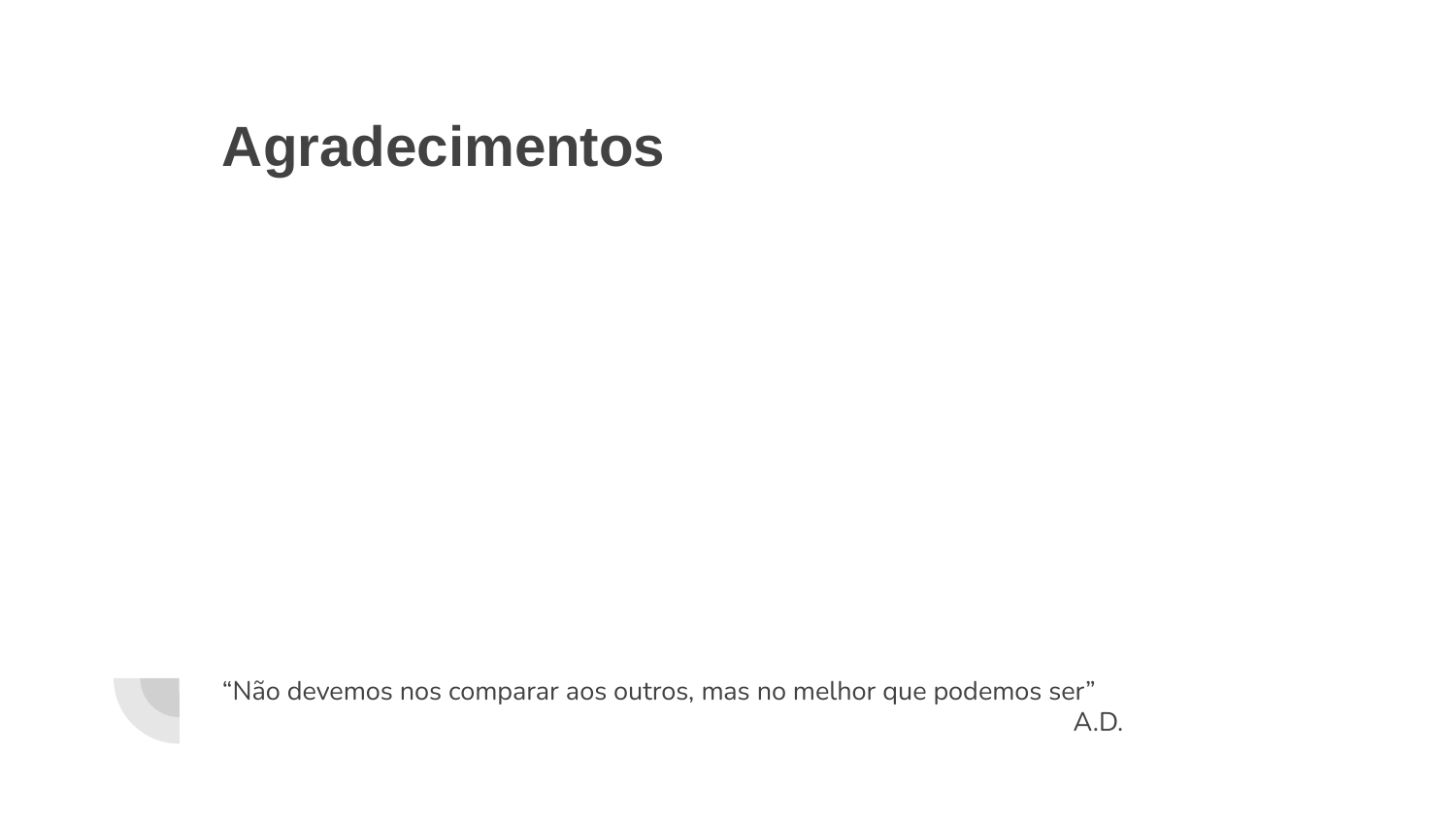

Agradecimentos
“Não devemos nos comparar aos outros, mas no melhor que podemos ser”
A.D.